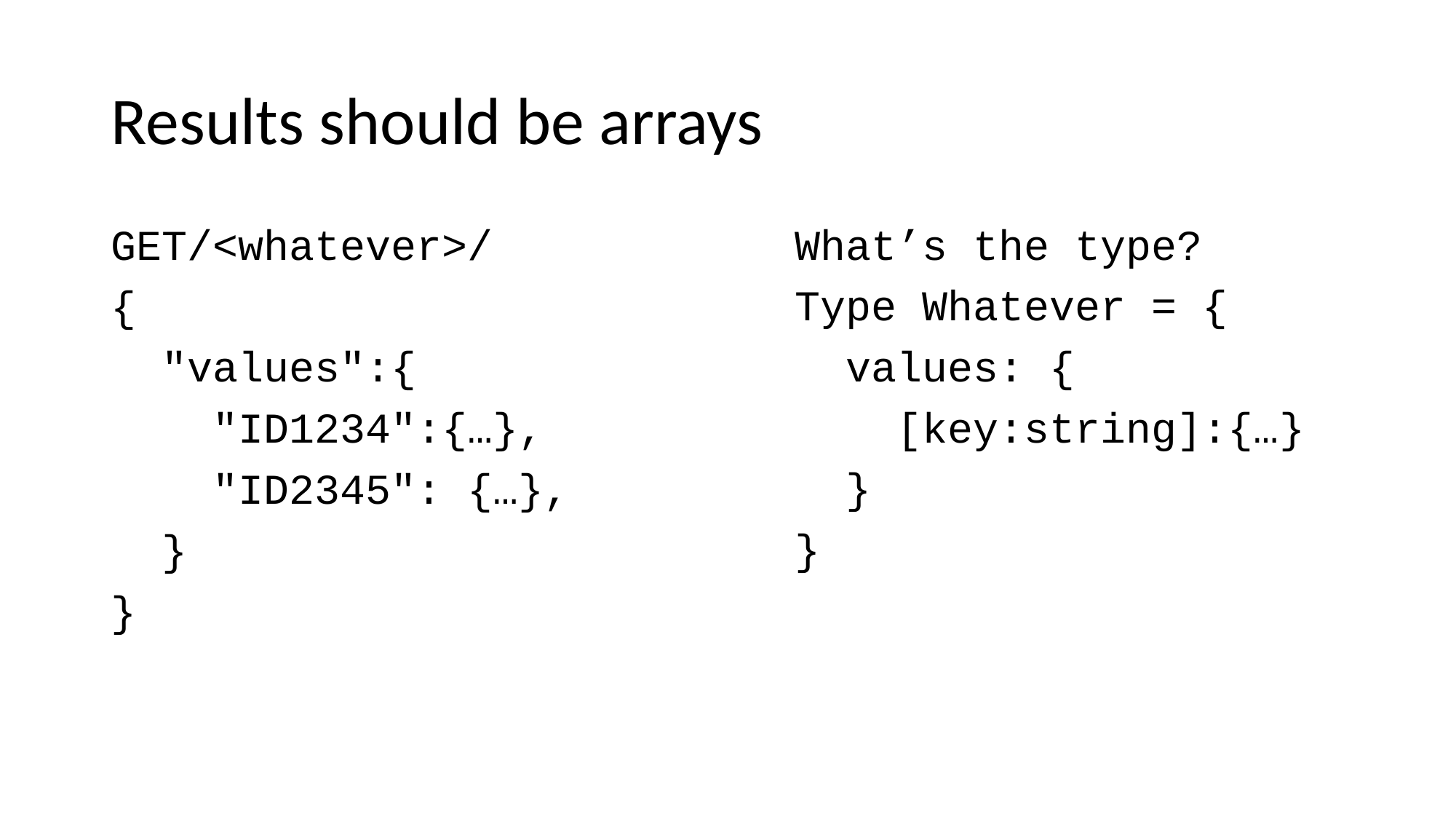

# Results should be arrays
GET/<whatever>/
{
  "values":{
    "ID1234":{…},
    "ID2345": {…},
  }
}
What’s the type?
Type Whatever = {
  values: {
    [key:string]:{…}
  }
}